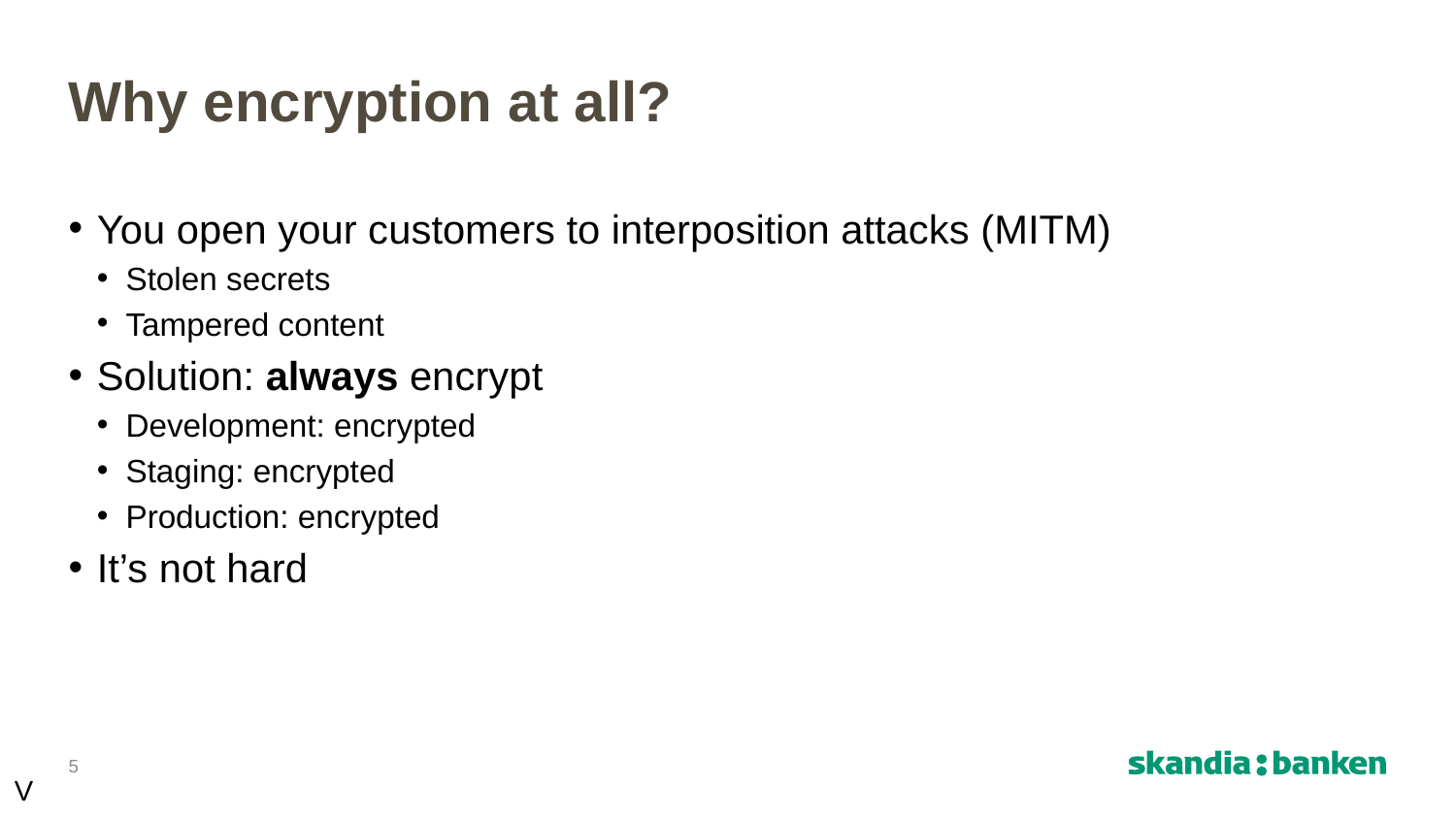

# Why encryption at all?
You open your customers to interposition attacks (MITM)
Stolen secrets
Tampered content
Solution: always encrypt
Development: encrypted
Staging: encrypted
Production: encrypted
It’s not hard

5
V